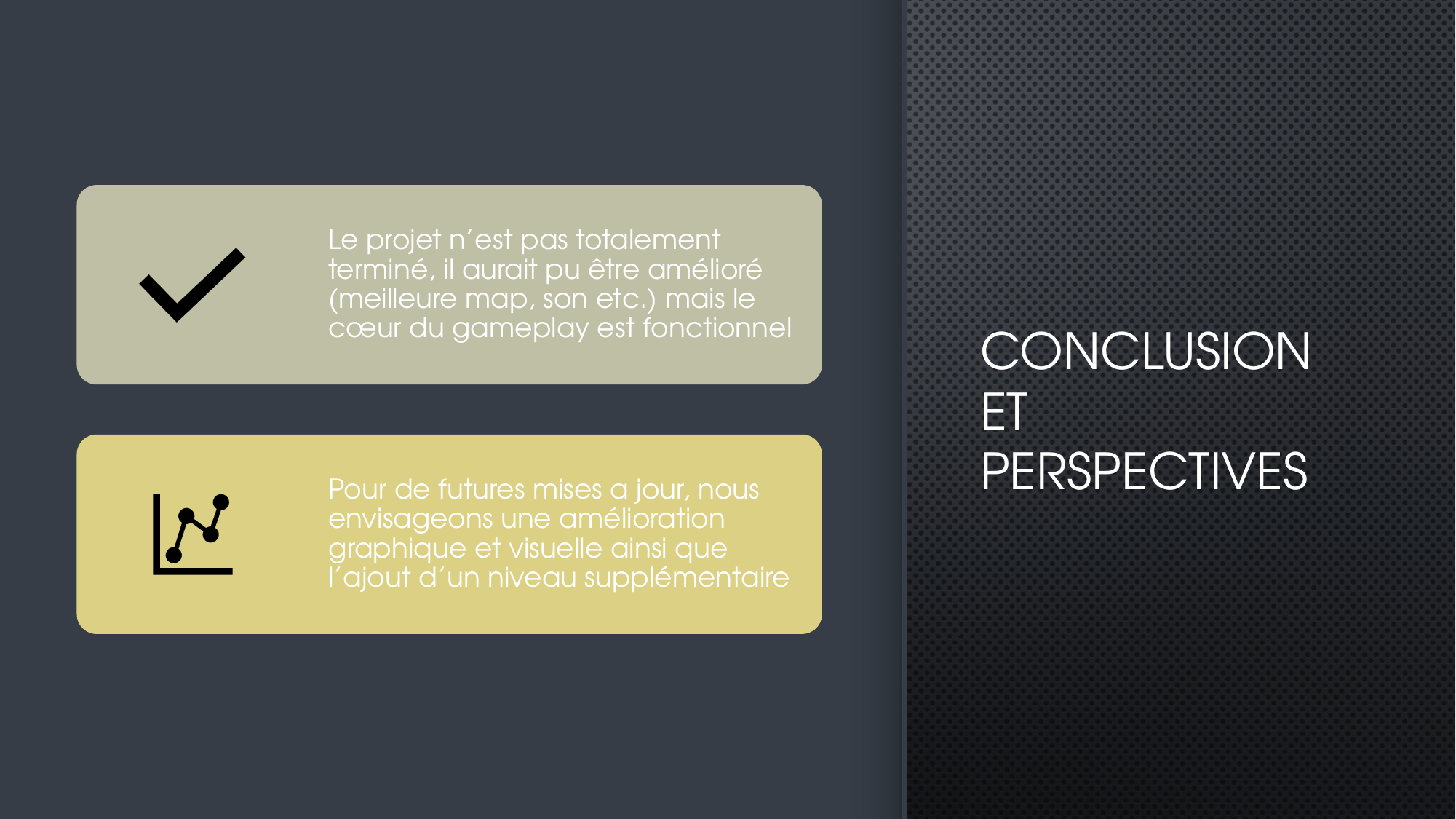

# Conclusion et Perspectives
Le projet n’est pas totalement terminé, il aurait pu être amélioré (meilleure map, son etc.) mais le cœur du gameplay est fonctionnel
Pour de futures mises a jour, nous envisageons une amélioration graphique et visuelle ainsi que l’ajout d’un niveau supplémentaire